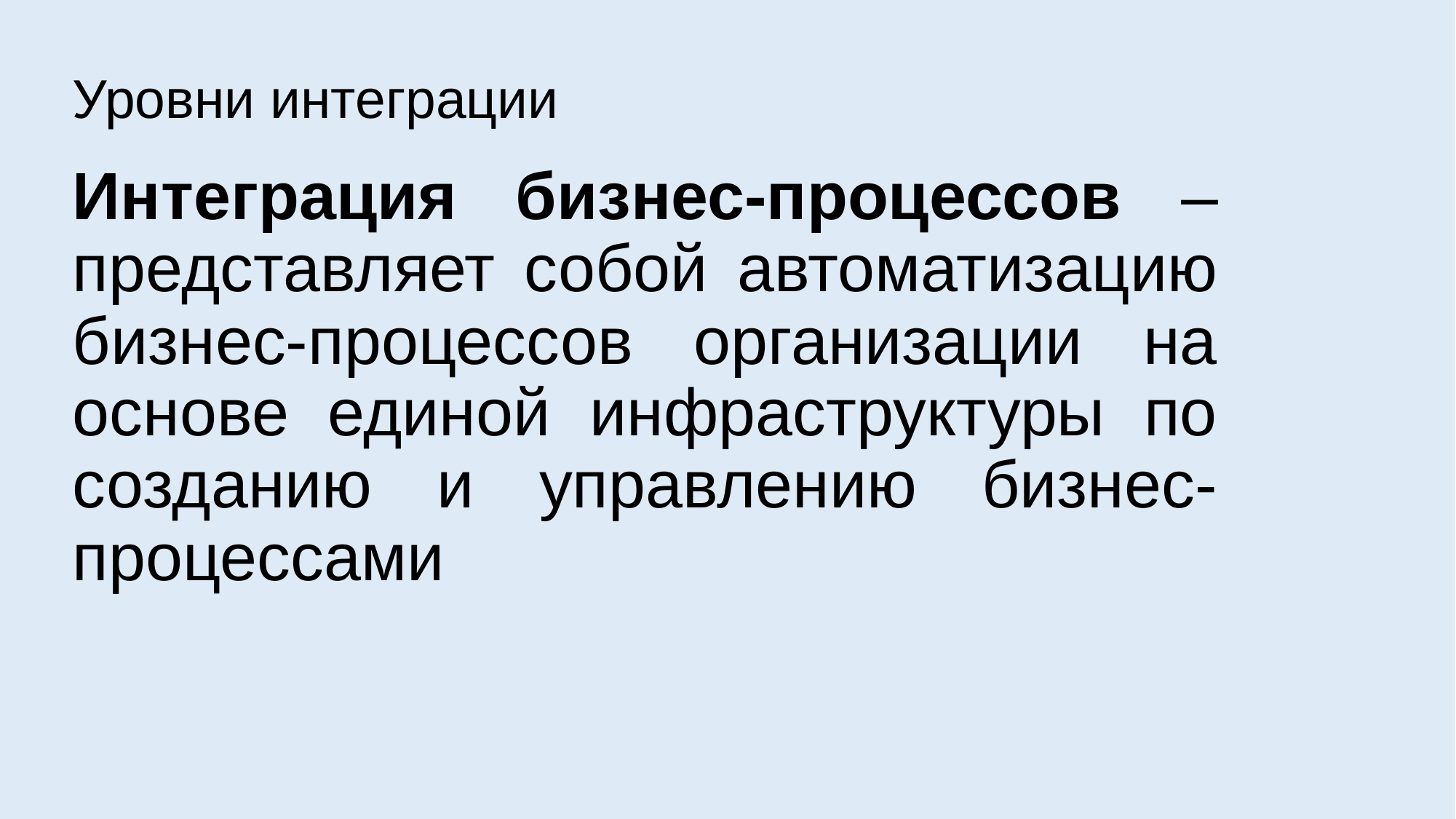

# Уровни интеграции
Интеграция бизнес-процессов – представляет собой автоматизацию бизнес-процессов организации на основе единой инфраструктуры по созданию и управлению бизнес-процессами